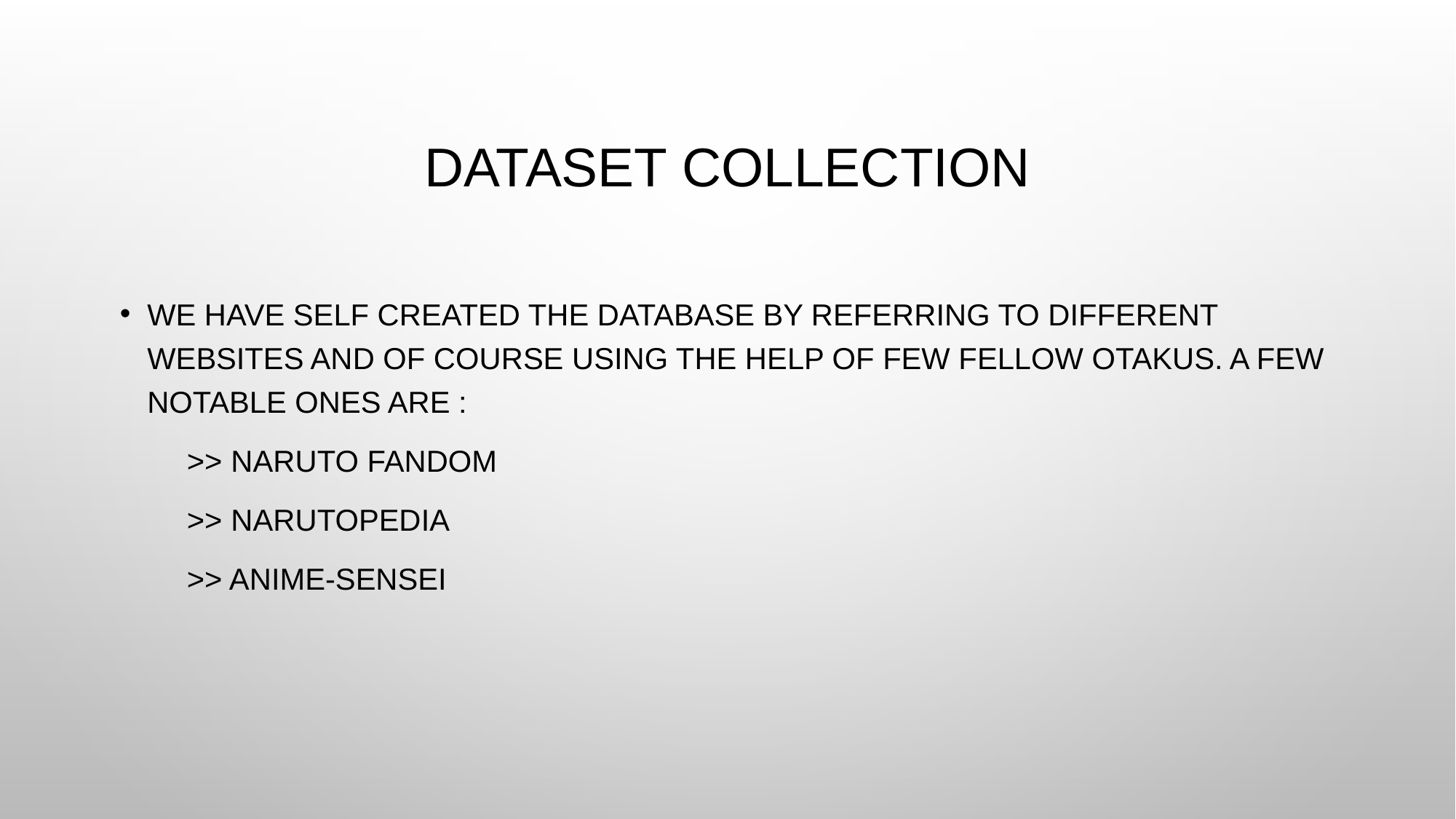

# DATASET COLLECTION
We have self created the database by referring to different websites and of course using the help of few fellow Otakus. A few notable ones are :
        >> Naruto Fandom
        >> NarutoPedia
        >> Anime-Sensei